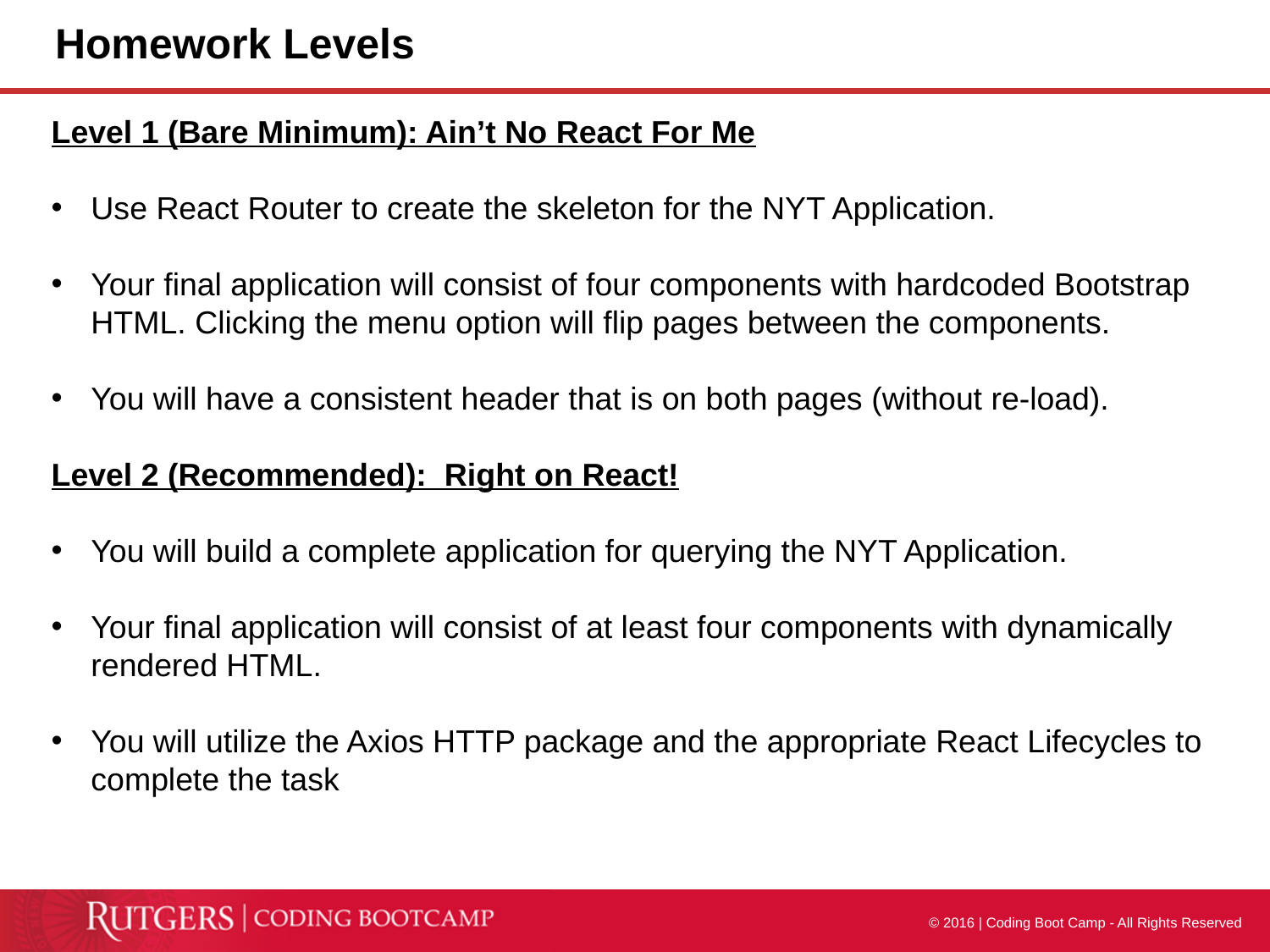

# Homework Levels
Level 1 (Bare Minimum): Ain’t No React For Me

Use React Router to create the skeleton for the NYT Application.

Your final application will consist of four components with hardcoded Bootstrap HTML. Clicking the menu option will flip pages between the components.

You will have a consistent header that is on both pages (without re-load).

Level 2 (Recommended):  Right on React!

You will build a complete application for querying the NYT Application.

Your final application will consist of at least four components with dynamically rendered HTML.

You will utilize the Axios HTTP package and the appropriate React Lifecycles to complete the task